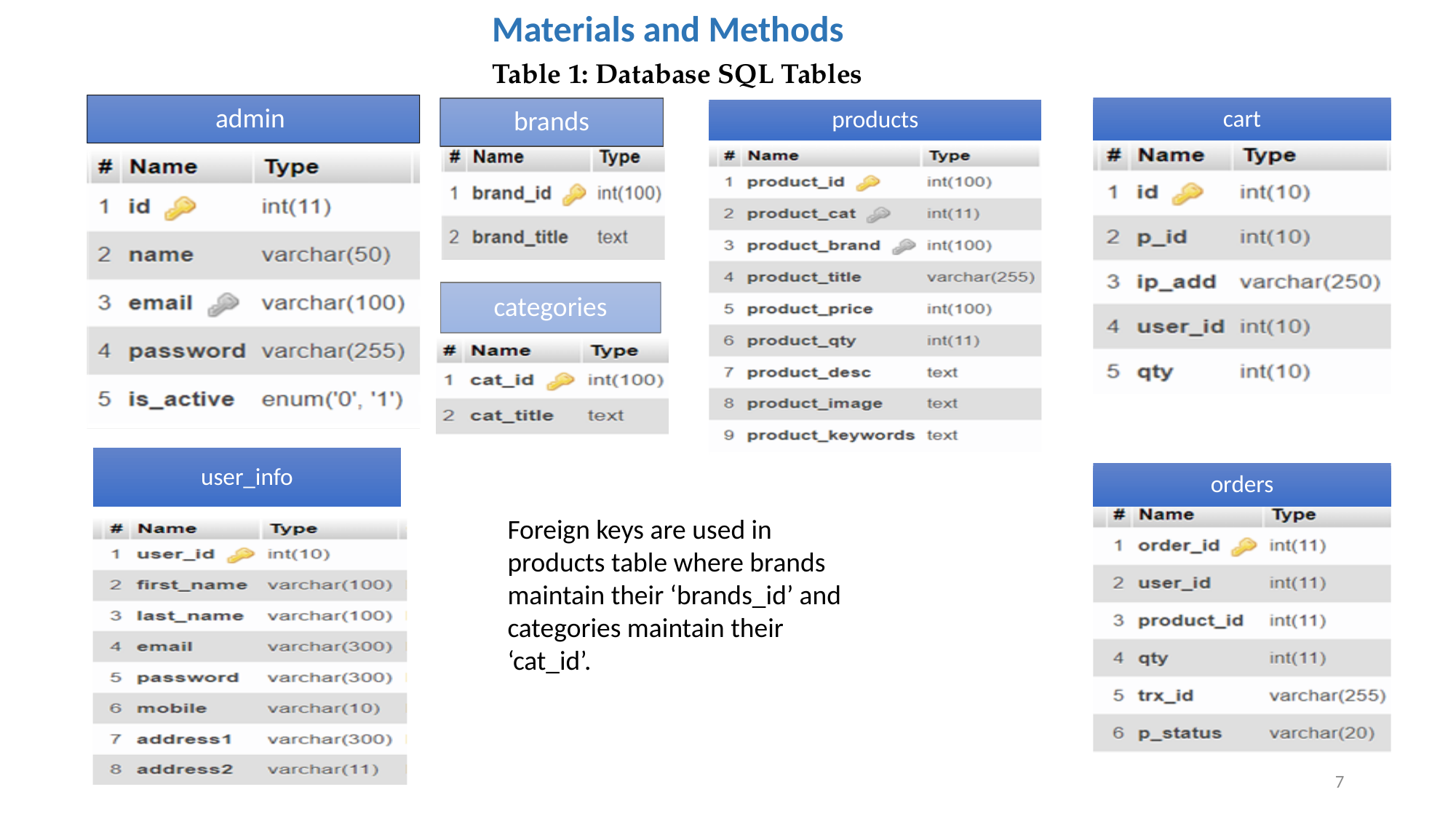

Materials and Methods
Table 1: Database SQL Tables
admin
brands
categories
cart

user_info
orders

products

Foreign keys are used in products table where brands maintain their ‘brands_id’ and categories maintain their ‘cat_id’.
7